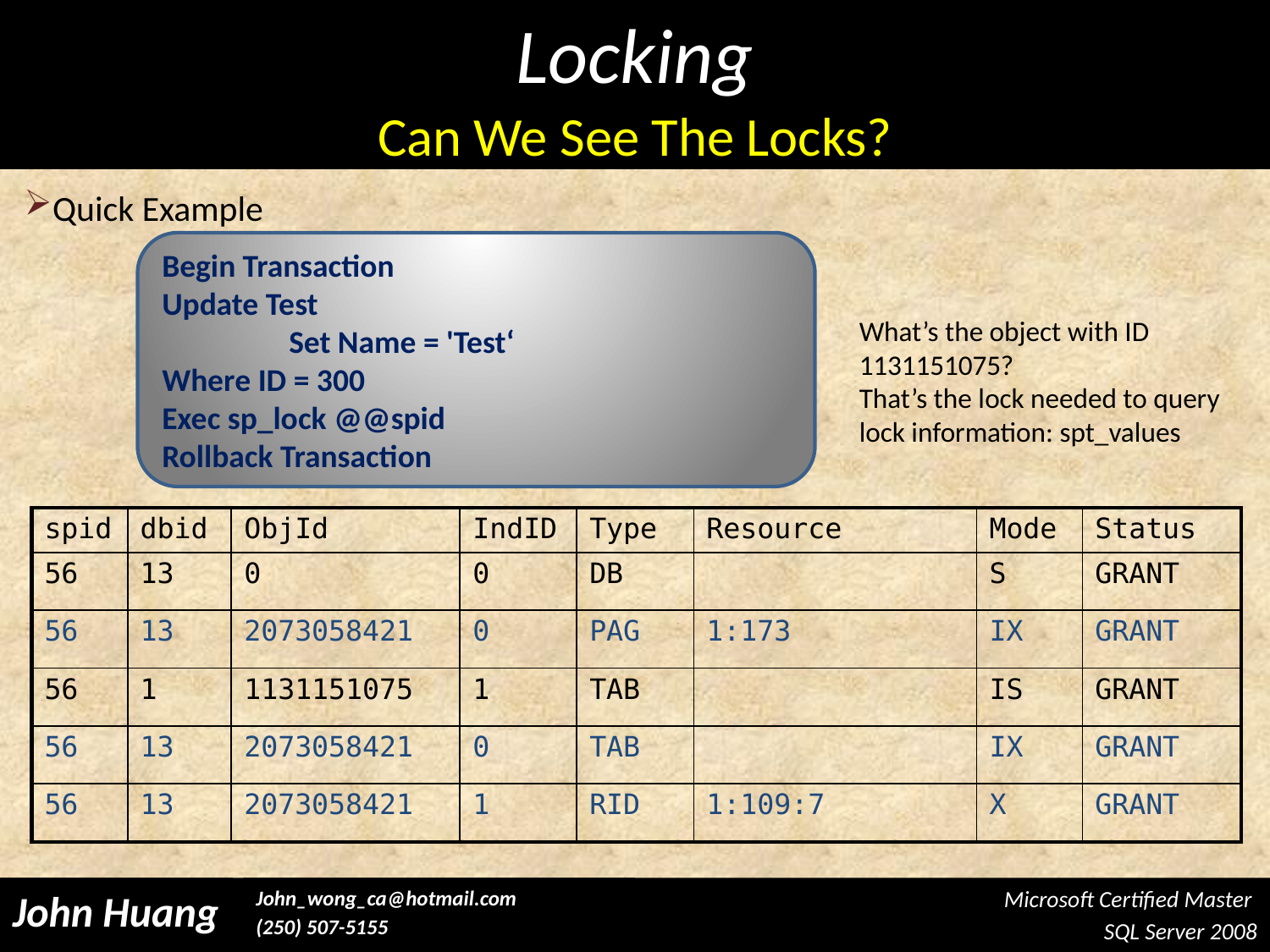

Locking
#
Can We See The Locks?
Quick Example
Begin Transaction
Update Test
	Set Name = 'Test‘
Where ID = 300
Exec sp_lock @@spid
Rollback Transaction
What’s the object with ID 1131151075?
That’s the lock needed to query lock information: spt_values
| spid | dbid | ObjId | IndID | Type | Resource | Mode | Status |
| --- | --- | --- | --- | --- | --- | --- | --- |
| 56 | 13 | 0 | 0 | DB |  | S | GRANT |
| 56 | 13 | 2073058421 | 0 | PAG | 1:173 | IX | GRANT |
| 56 | 1 | 1131151075 | 1 | TAB |  | IS | GRANT |
| 56 | 13 | 2073058421 | 0 | TAB |  | IX | GRANT |
| 56 | 13 | 2073058421 | 1 | RID | 1:109:7 | X | GRANT |
Microsoft Certified Master
SQL Server 2008
John Huang
John_wong_ca@hotmail.com
(250) 507-5155